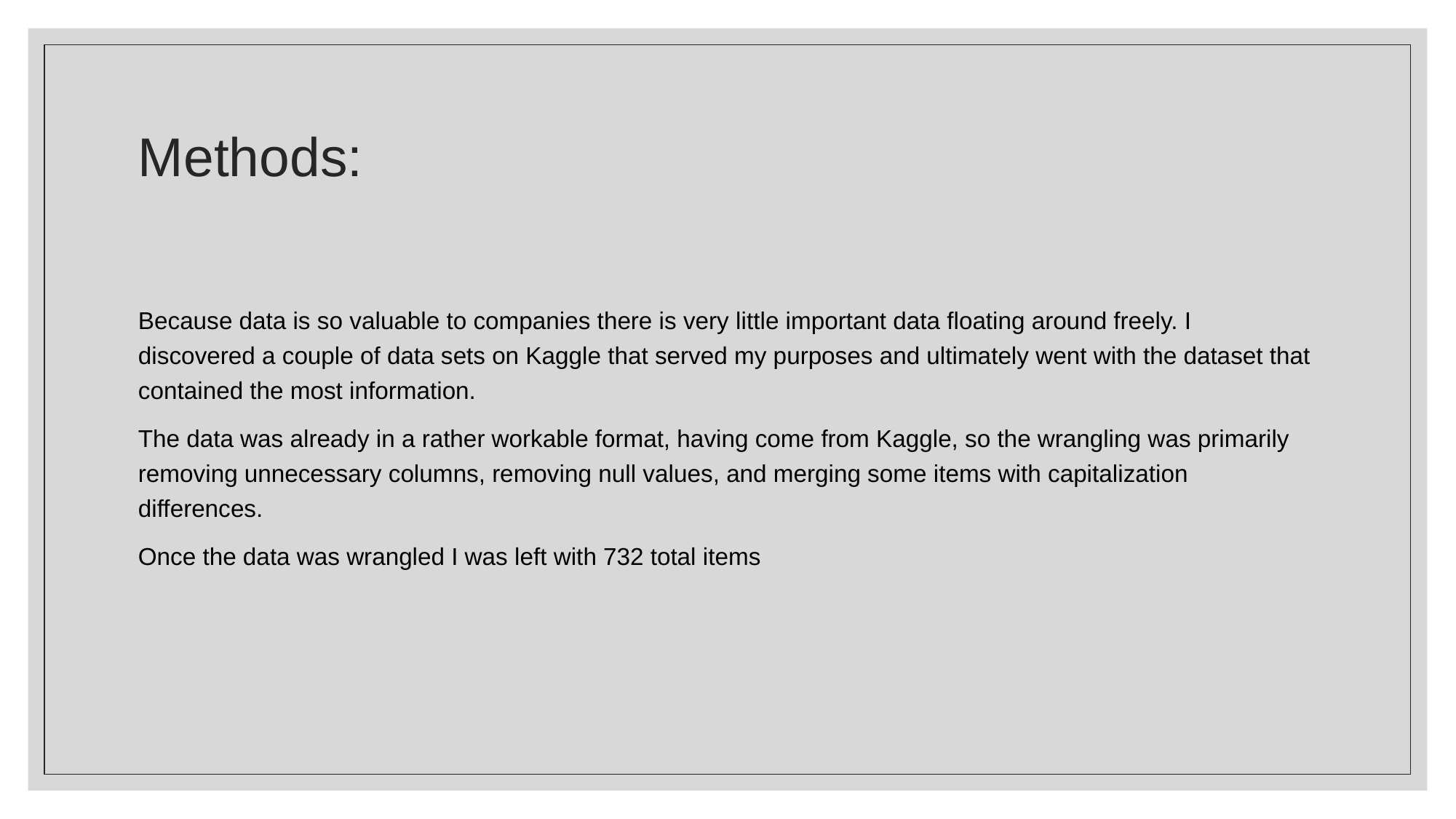

# Methods:

Because data is so valuable to companies there is very little important data floating around freely. I discovered a couple of data sets on Kaggle that served my purposes and ultimately went with the dataset that contained the most information.
The data was already in a rather workable format, having come from Kaggle, so the wrangling was primarily removing unnecessary columns, removing null values, and merging some items with capitalization differences.
Once the data was wrangled I was left with 732 total items